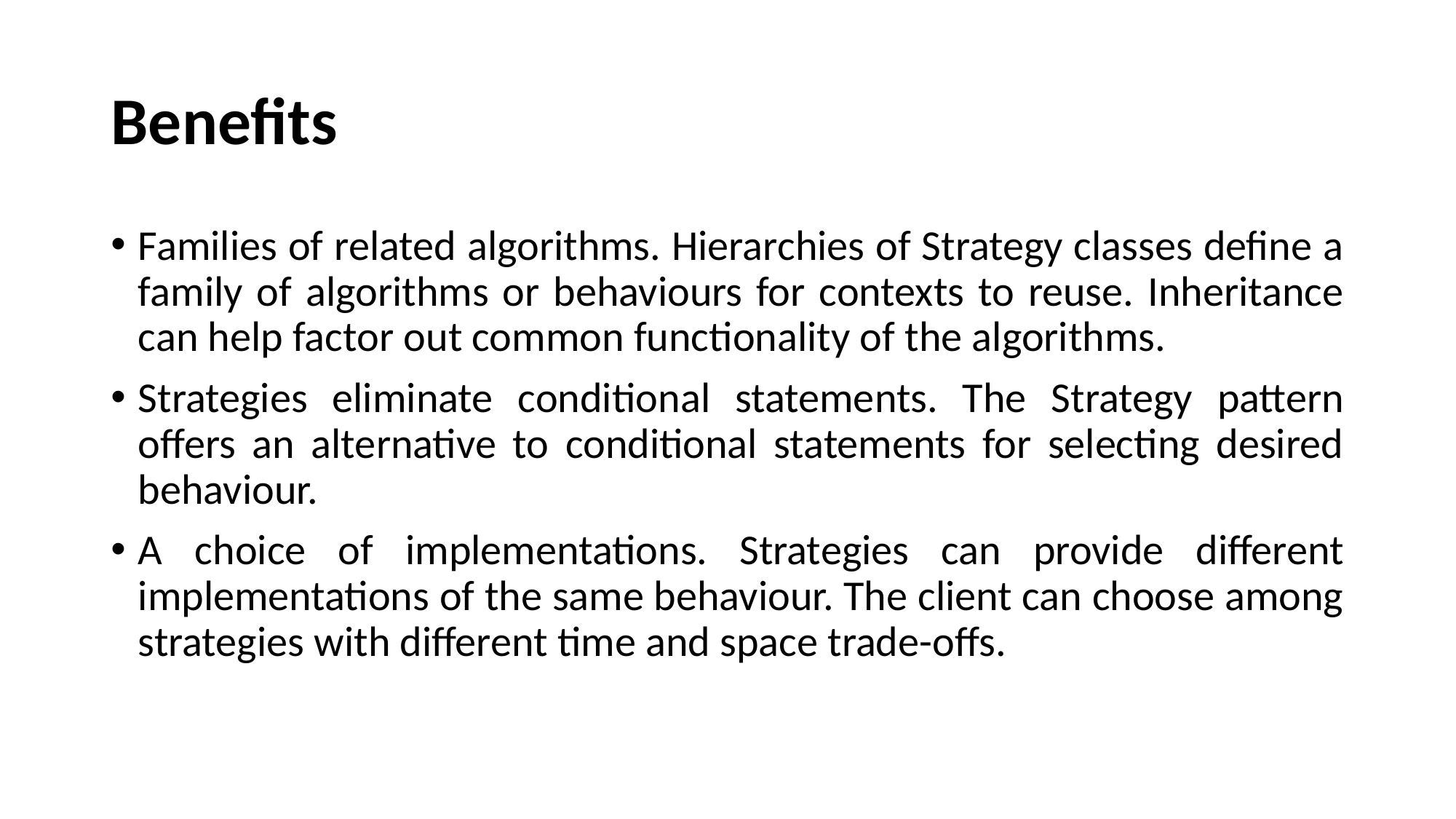

# Benefits
Families of related algorithms. Hierarchies of Strategy classes define a family of algorithms or behaviours for contexts to reuse. Inheritance can help factor out common functionality of the algorithms.
Strategies eliminate conditional statements. The Strategy pattern offers an alternative to conditional statements for selecting desired behaviour.
A choice of implementations. Strategies can provide different implementations of the same behaviour. The client can choose among strategies with different time and space trade-offs.